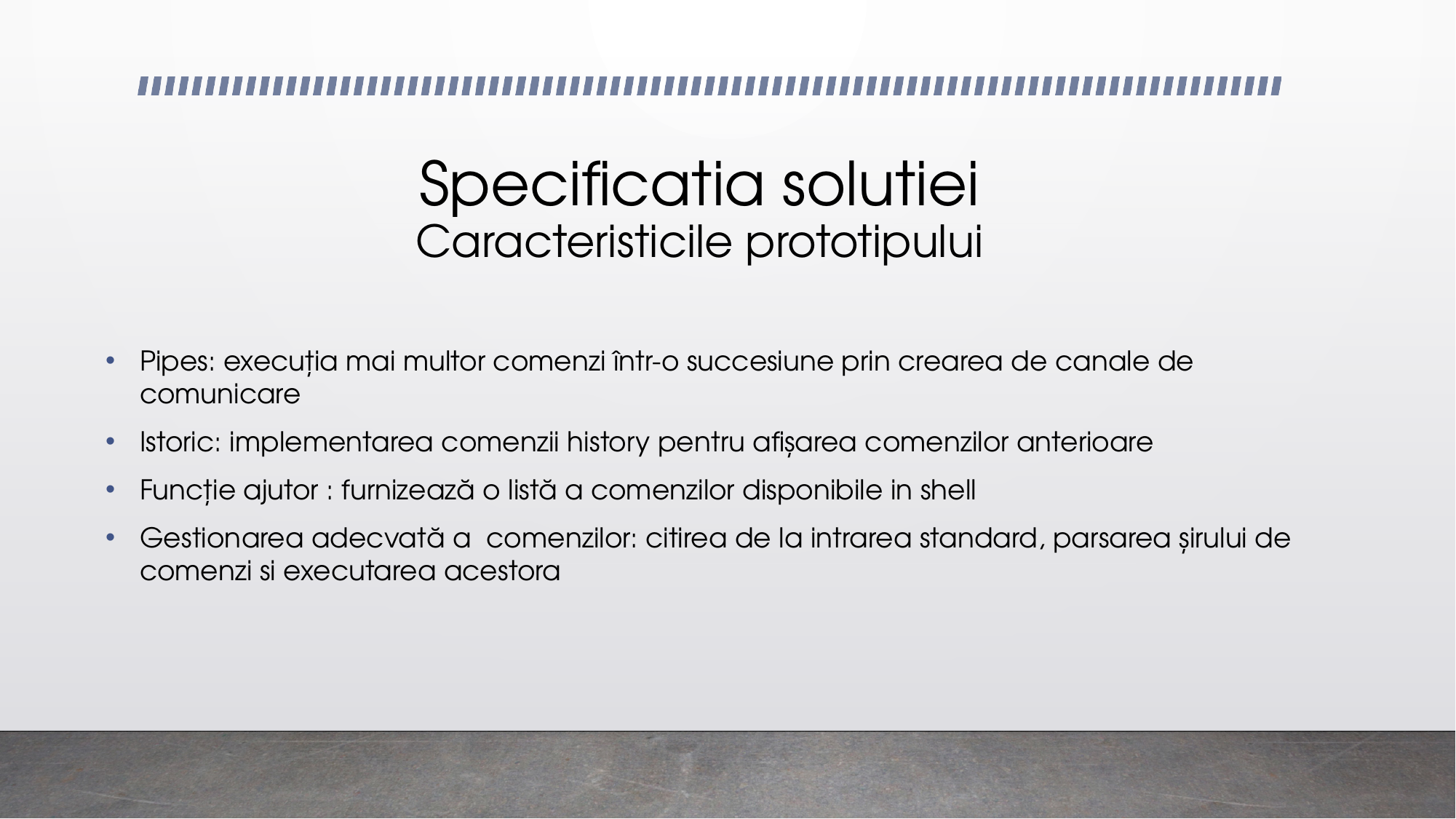

# Specificatia solutiei Caracteristicile prototipului
Pipes: execuția mai multor comenzi într-o succesiune prin crearea de canale de comunicare
Istoric: implementarea comenzii history pentru afișarea comenzilor anterioare
Funcție ajutor : furnizează o listă a comenzilor disponibile in shell
Gestionarea adecvată a  comenzilor: citirea de la intrarea standard, parsarea șirului de comenzi si executarea acestora